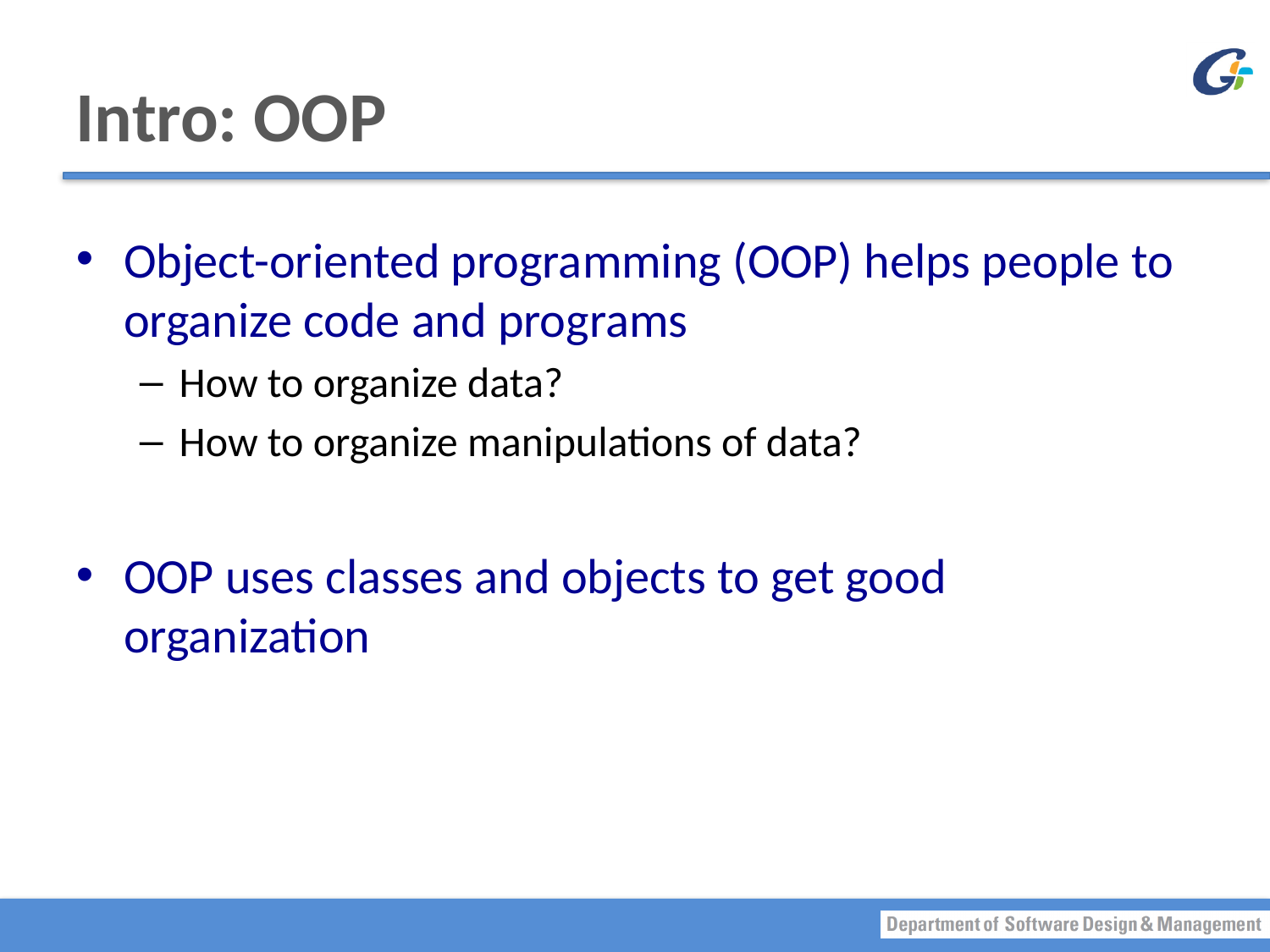

# Intro: OOP
Object-oriented programming (OOP) helps people to organize code and programs
How to organize data?
How to organize manipulations of data?

OOP uses classes and objects to get good organization